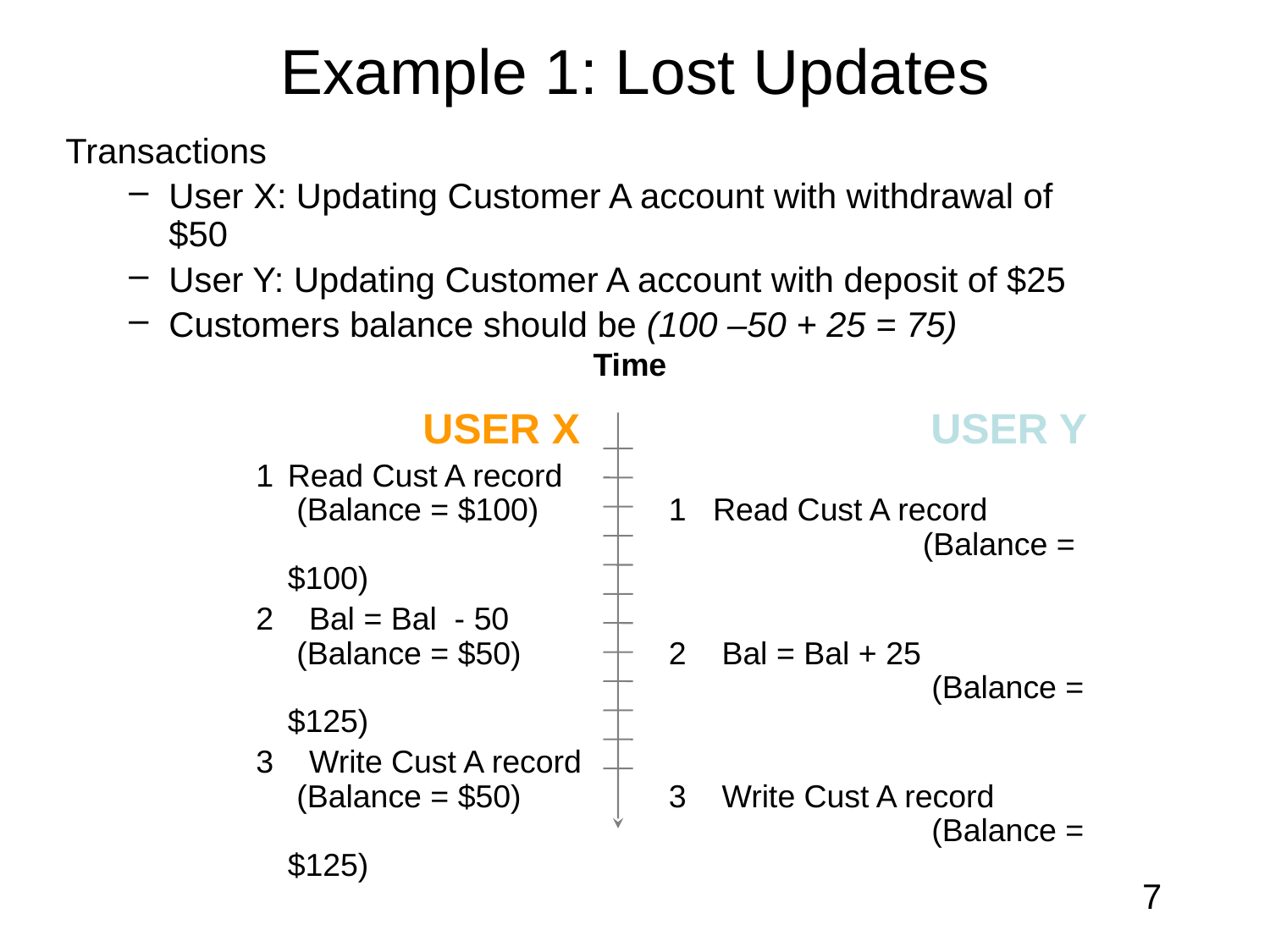

# Example 1: Lost Updates
Transactions
User X: Updating Customer A account with withdrawal of $50
User Y: Updating Customer A account with deposit of $25
Customers balance should be (100 –50 + 25 = 75)

			USER X			USER Y
1	Read Cust A record
 (Balance = $100)		1   Read Cust A record
					(Balance = $100)
2    Bal = Bal  - 50
 (Balance = $50)		2    Bal = Bal + 25
					 (Balance = $125)
3    Write Cust A record
 (Balance = $50)		3    Write Cust A record
					 (Balance = $125)
Time

7